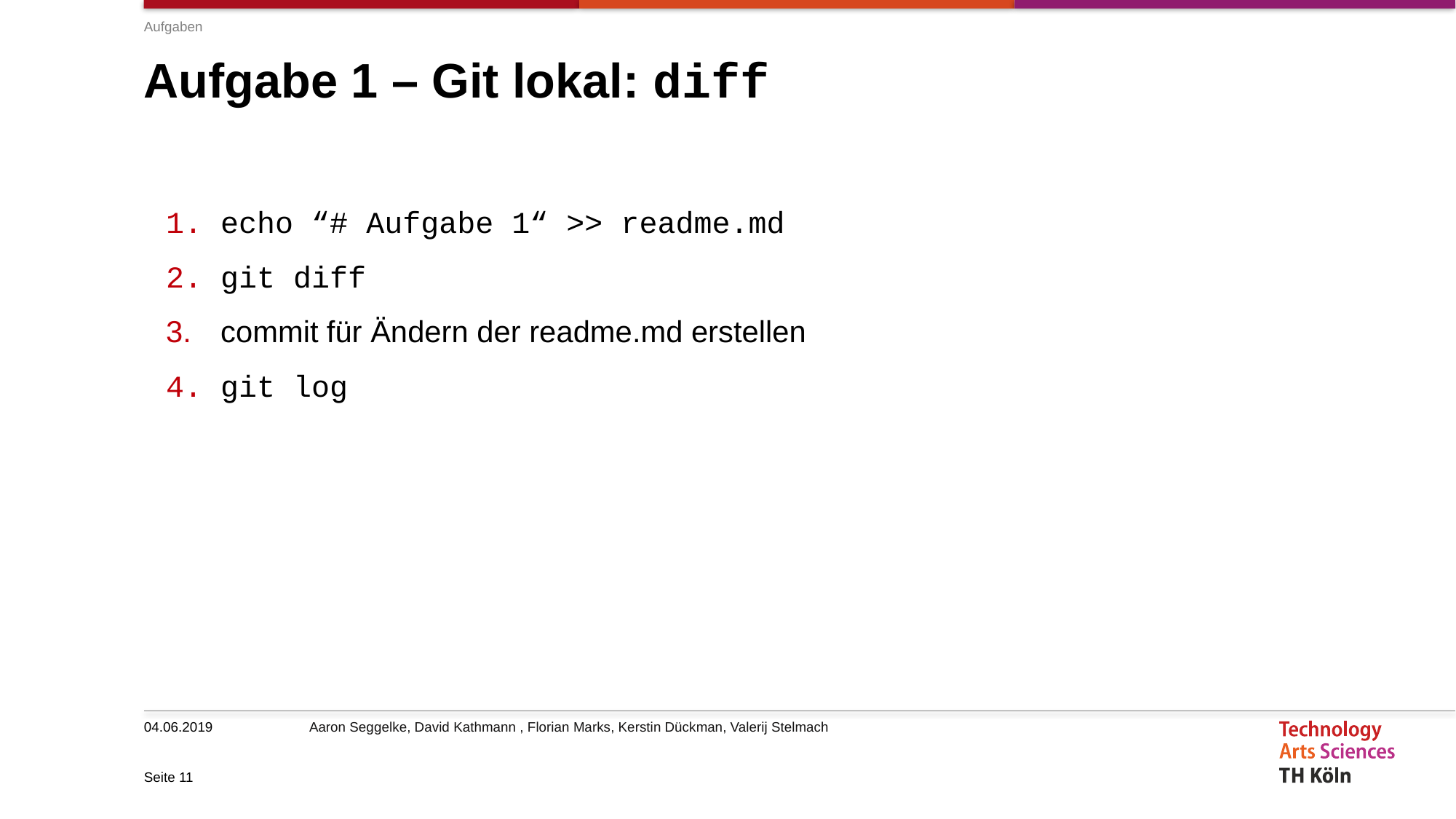

Aufgaben
# Aufgabe 1 – Git lokal: diff
echo “# Aufgabe 1“ >> readme.md
git diff
commit für Ändern der readme.md erstellen
git log
04.06.2019
Seite 11